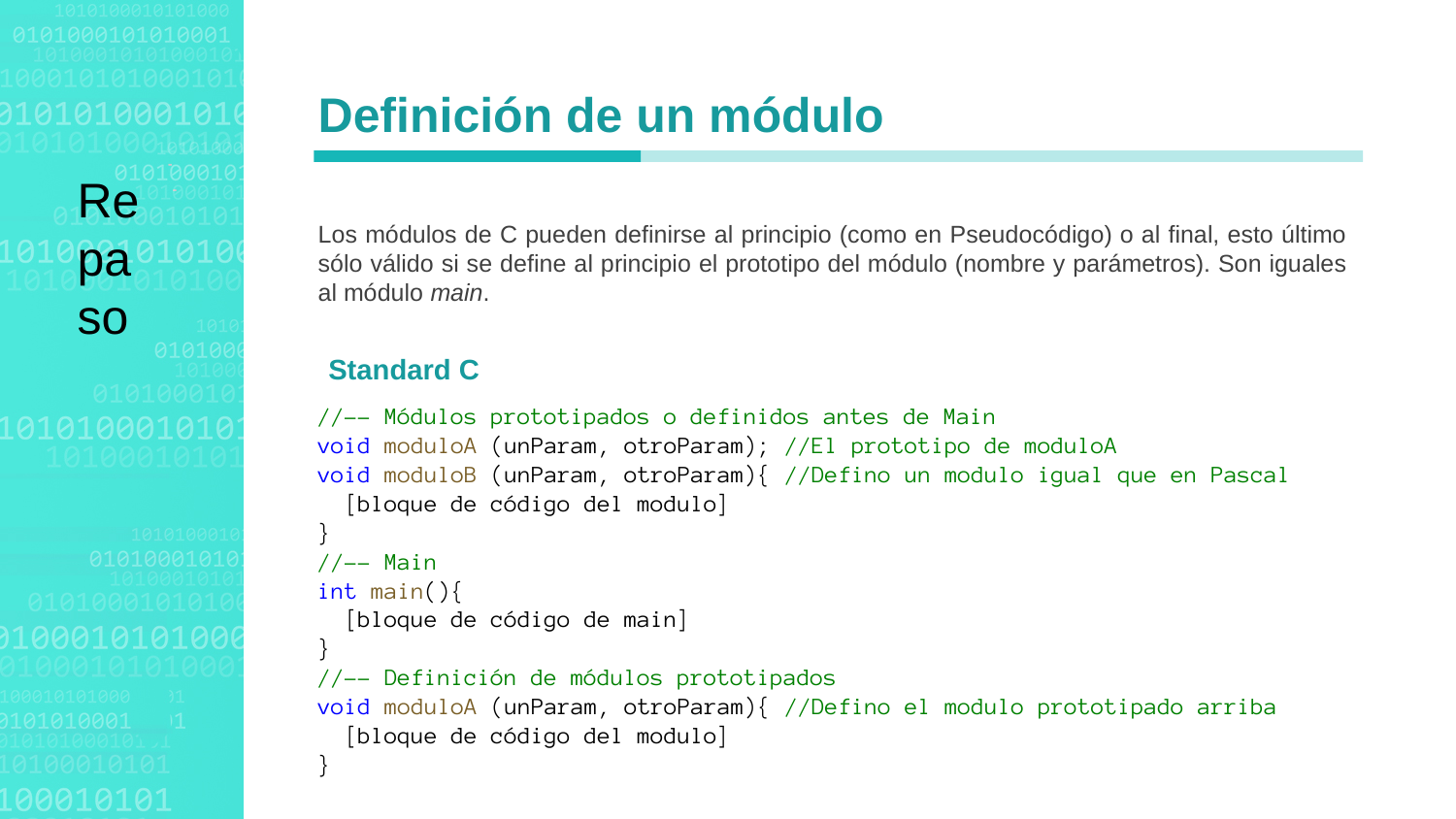

Definición de un módulo

Los módulos de C pueden definirse al principio (como en Pseudocódigo) o al final, esto último sólo válido si se define al principio el prototipo del módulo (nombre y parámetros). Son iguales al módulo main.

Repaso
Standard C
//-- Módulos prototipados o definidos antes de Main
void moduloA (unParam, otroParam); //El prototipo de moduloA
void moduloB (unParam, otroParam){ //Defino un modulo igual que en Pascal
  [bloque de código del modulo]
}
//-- Main
int main(){
  [bloque de código de main]
}
//-- Definición de módulos prototipados
void moduloA (unParam, otroParam){ //Defino el modulo prototipado arriba
  [bloque de código del modulo]
}